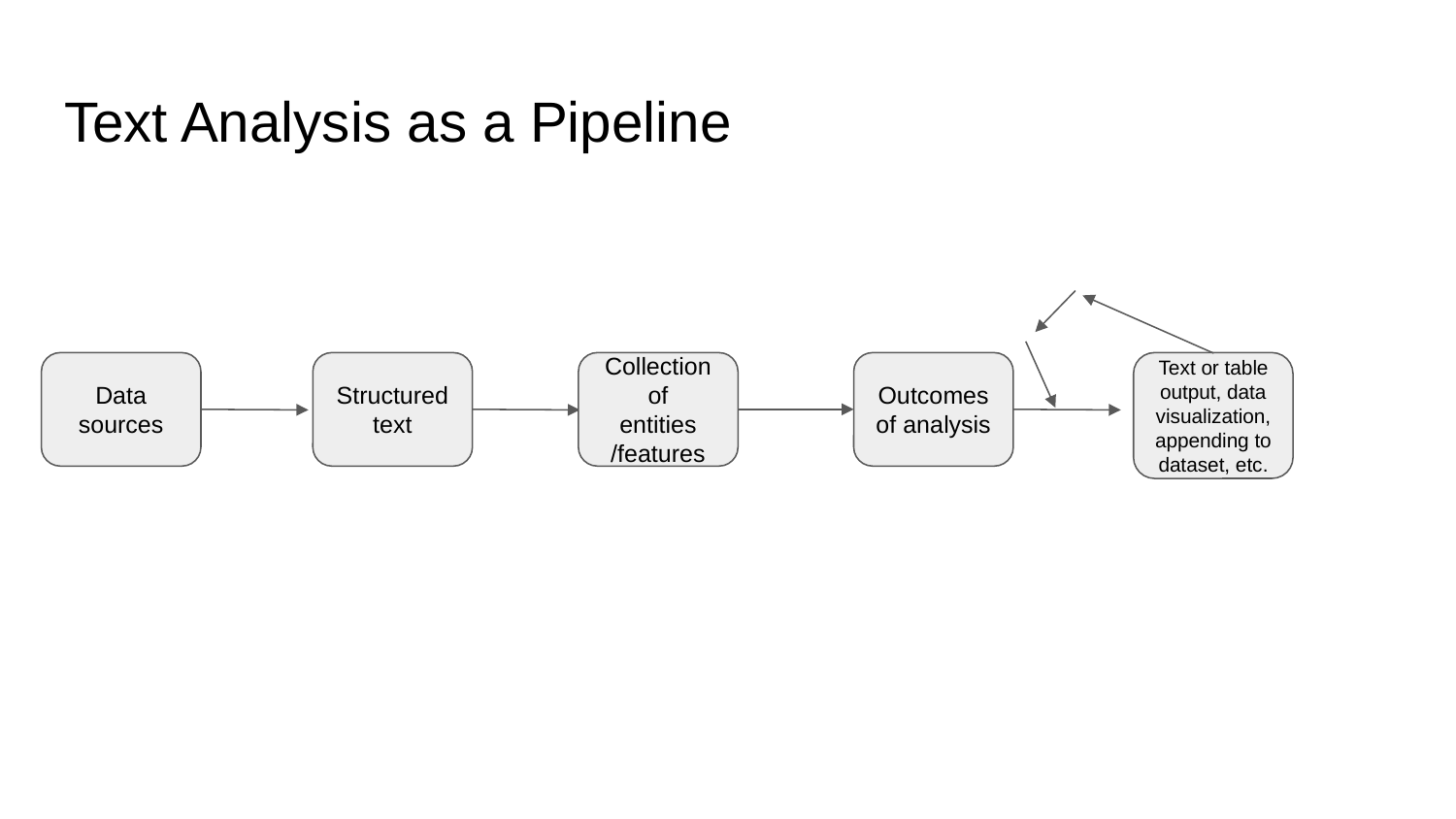

# Text Analysis as a Pipeline
Data sources
Structured text
Collection of entities /features
Outcomes of analysis
Text or table output, data visualization, appending to dataset, etc.